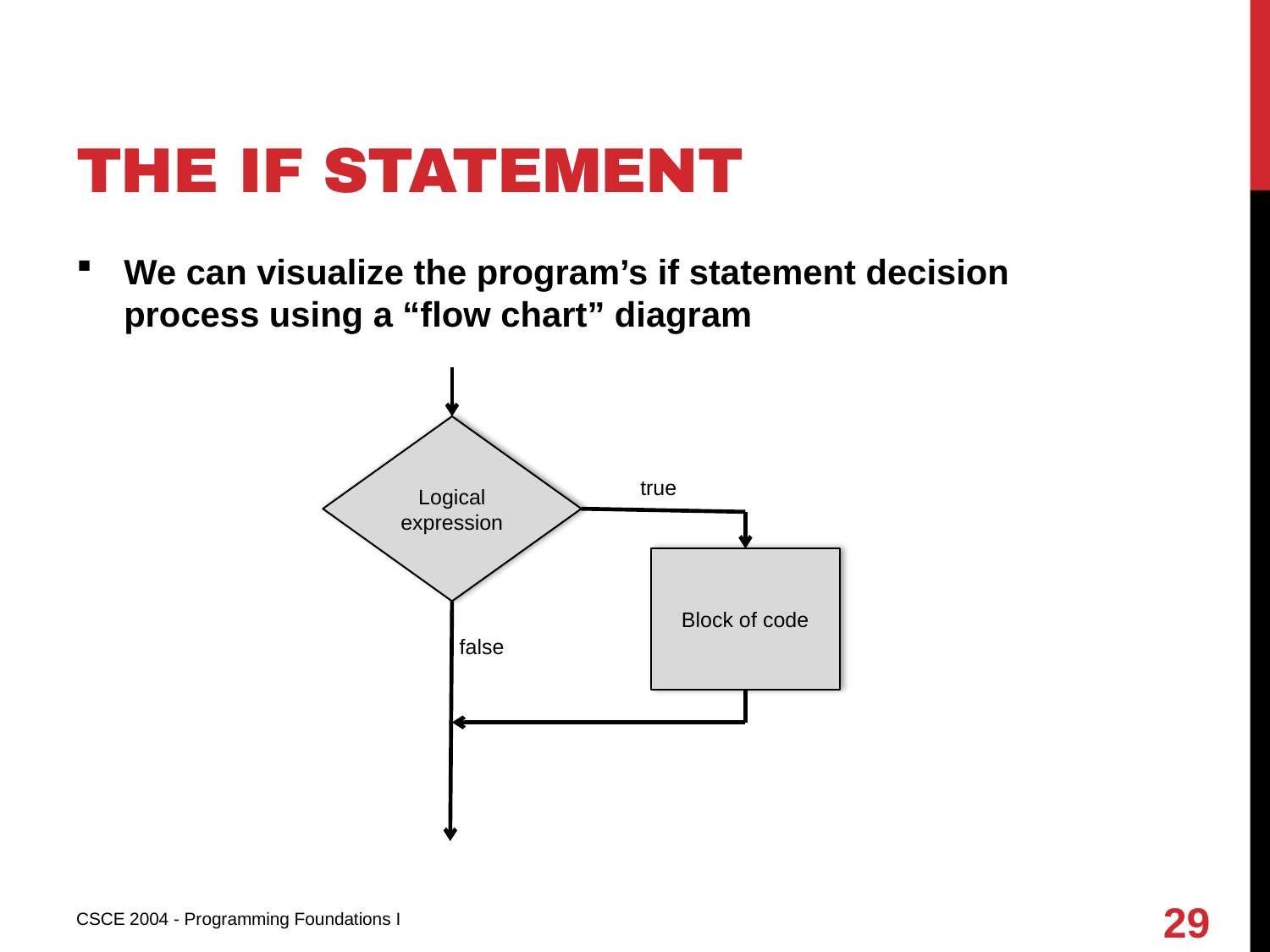

# The if statement
We can visualize the program’s if statement decision process using a “flow chart” diagram
Logical expression
true
Block of code
false
29
CSCE 2004 - Programming Foundations I